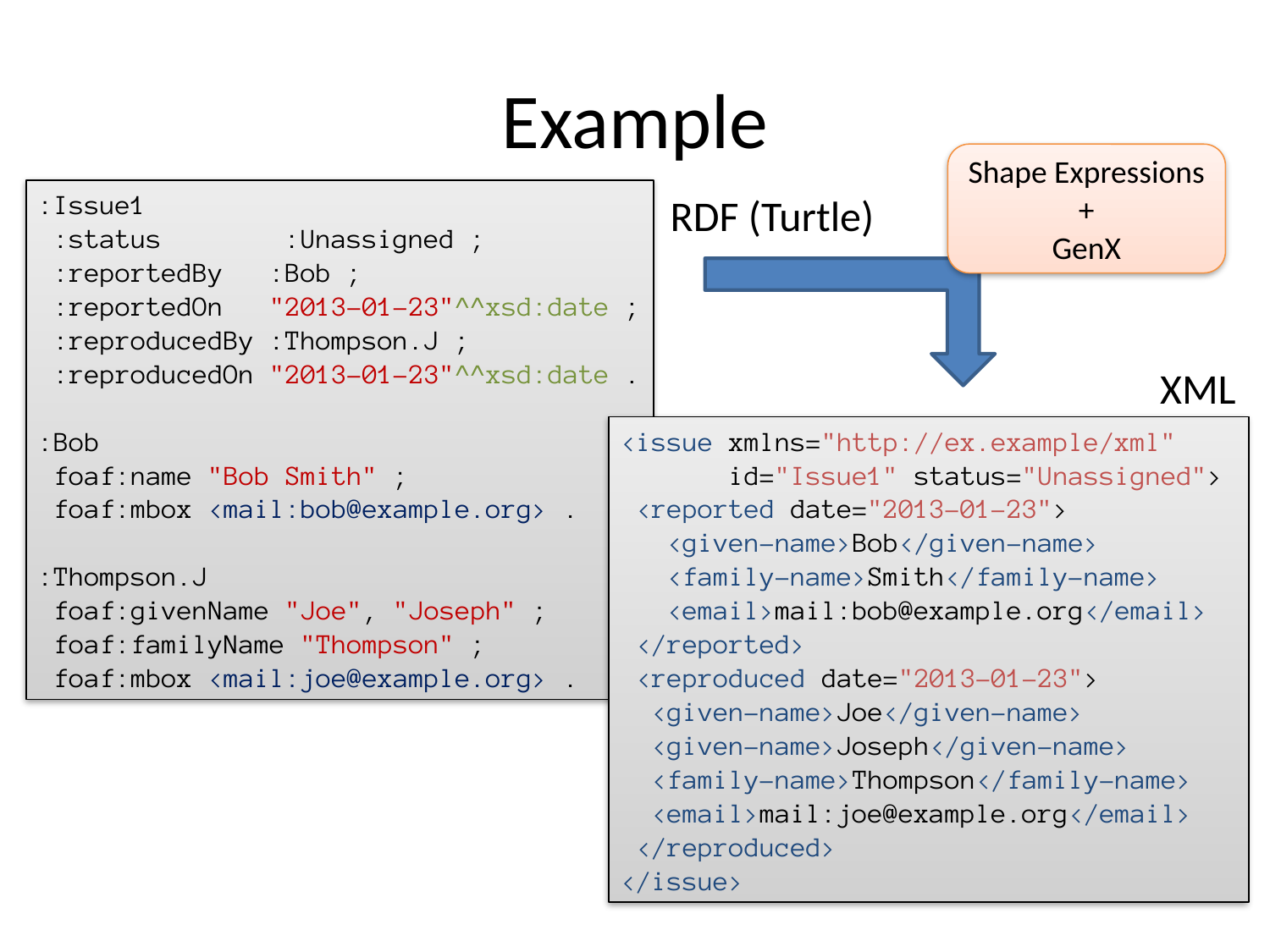

# Example
Shape Expressions
+
GenX
:Issue1
 :status        :Unassigned ;
 :reportedBy   :Bob ;
 :reportedOn   "2013-01-23"^^xsd:date ;
 :reproducedBy :Thompson.J ;
 :reproducedOn "2013-01-23"^^xsd:date .

:Bob
 foaf:name "Bob Smith" ;
 foaf:mbox <mail:bob@example.org> .

:Thompson.J
 foaf:givenName "Joe", "Joseph" ;
 foaf:familyName "Thompson" ;
 foaf:mbox <mail:joe@example.org> .
RDF (Turtle)

XML
<issue xmlns="http://ex.example/xml"
       id="Issue1" status="Unassigned">
 <reported date="2013-01-23">
   <given-name>Bob</given-name>
   <family-name>Smith</family-name>
   <email>mail:bob@example.org</email>
 </reported>
 <reproduced date="2013-01-23">
  <given-name>Joe</given-name>
  <given-name>Joseph</given-name>
  <family-name>Thompson</family-name>
  <email>mail:joe@example.org</email>
 </reproduced>
</issue>